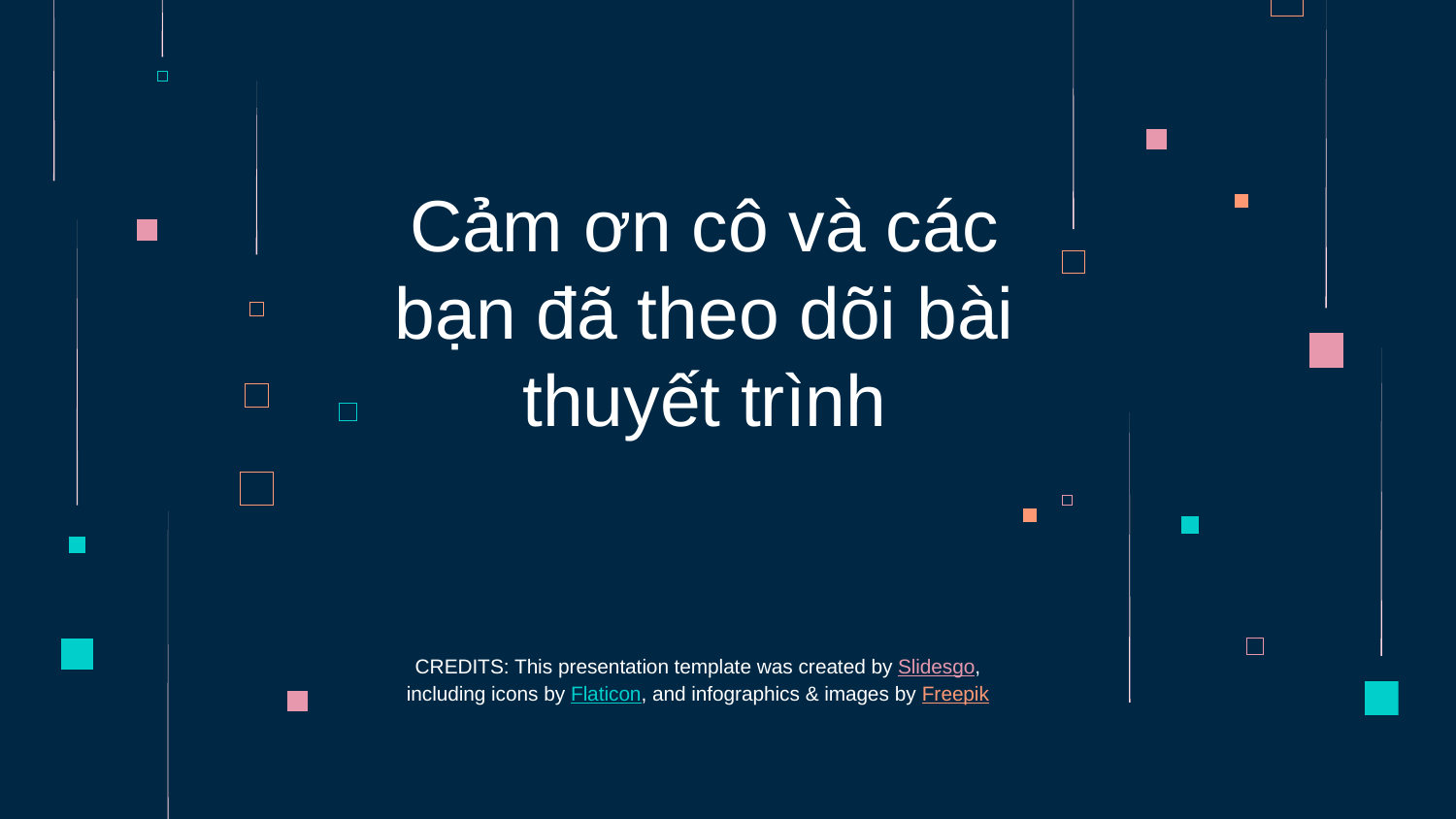

Cảm ơn cô và các bạn đã theo dõi bài thuyết trình